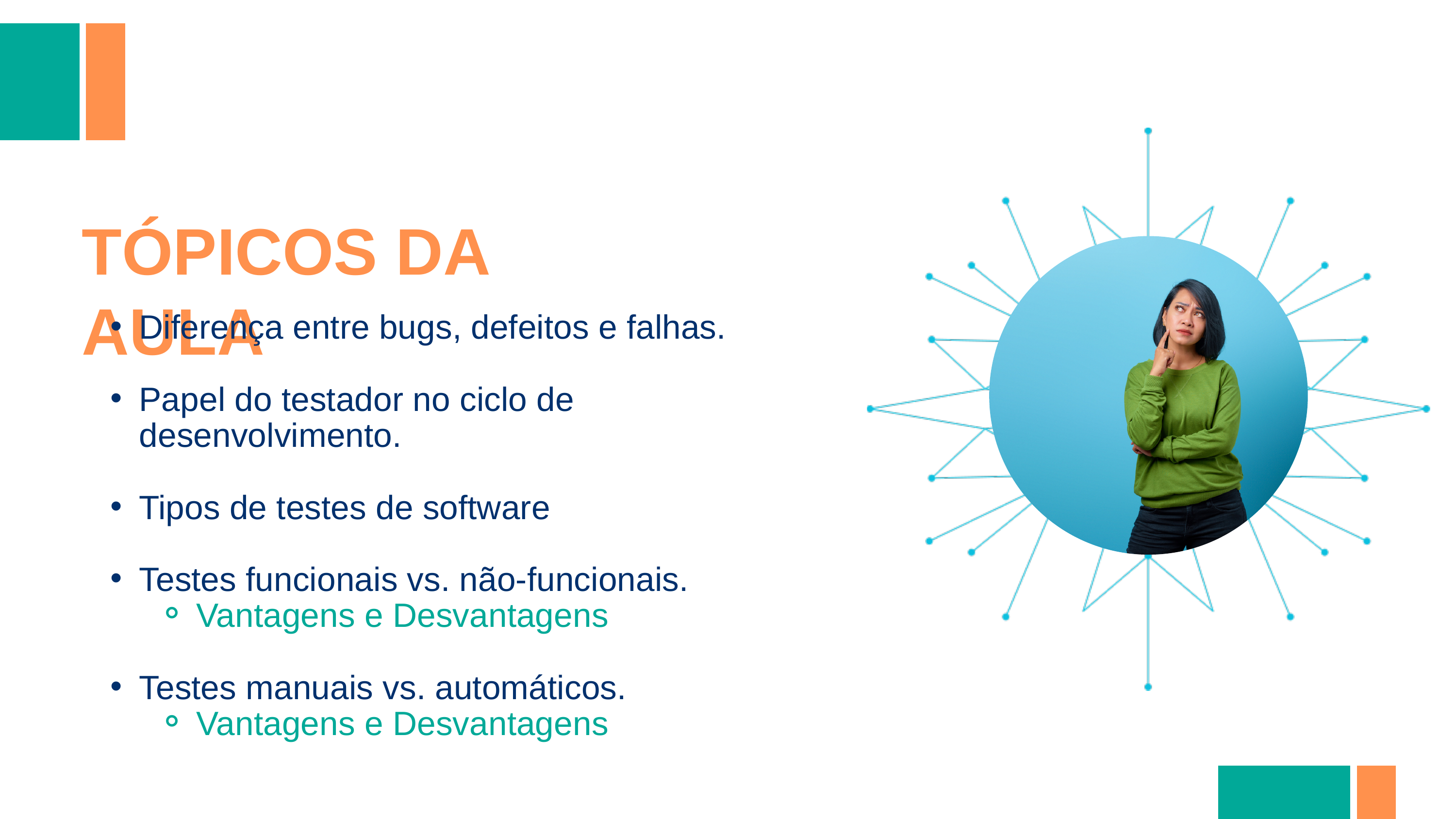

TÓPICOS DA AULA

Diferença entre bugs, defeitos e falhas.

Papel do testador no ciclo de desenvolvimento.

Tipos de testes de software

Testes funcionais vs. não-funcionais.
Vantagens e Desvantagens

Testes manuais vs. automáticos.
Vantagens e Desvantagens